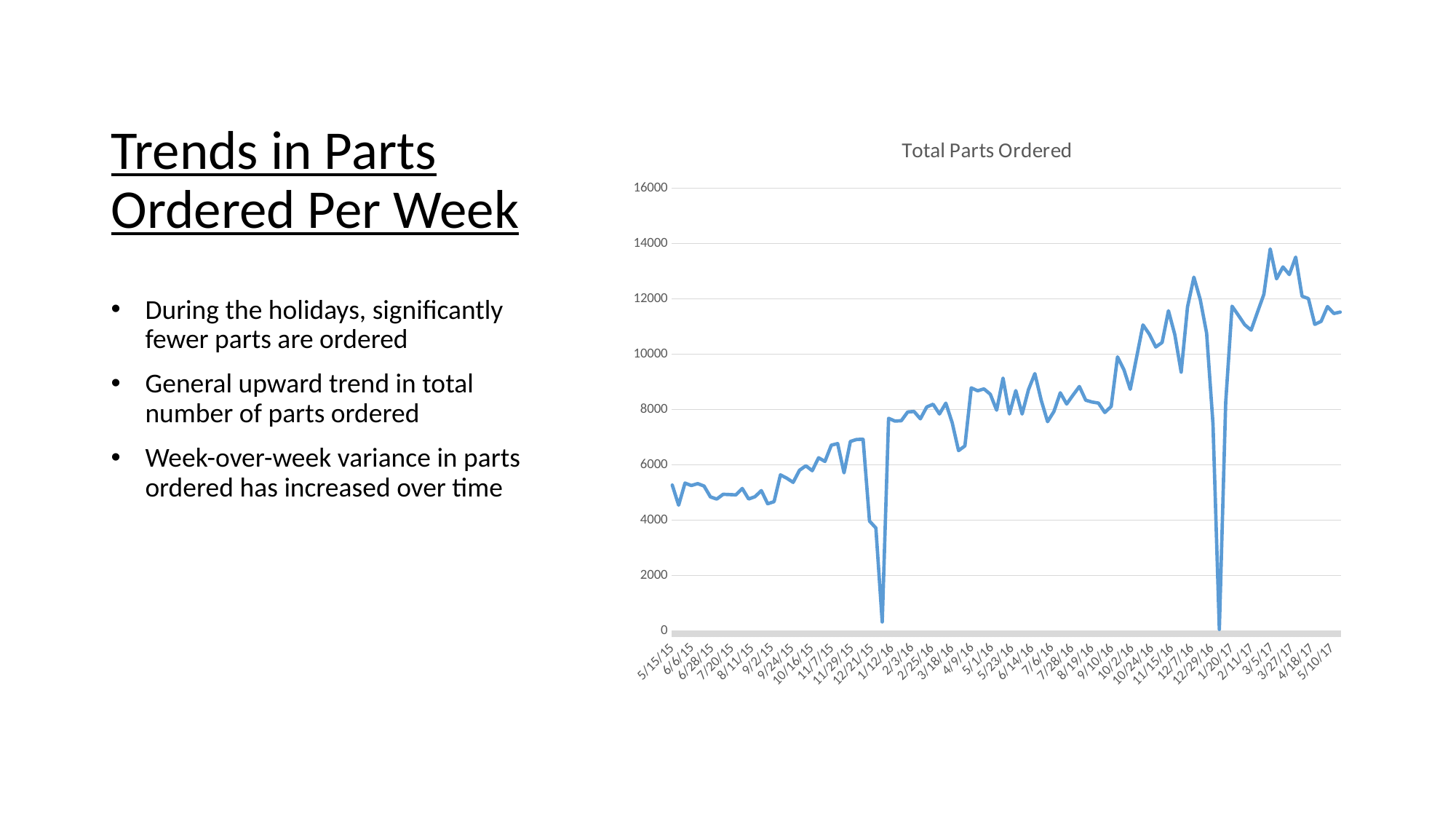

# Trends in Parts Ordered Per Week

### Chart:

| Category | Total Parts Ordered |
|---|---|
| 42139.0 | 5267.0 |
| 42146.0 | 4539.0 |
| 42153.0 | 5338.0 |
| 42160.0 | 5252.0 |
| 42167.0 | 5319.0 |
| 42174.0 | 5231.0 |
| 42181.0 | 4839.0 |
| 42188.0 | 4762.0 |
| 42195.0 | 4934.0 |
| 42202.0 | 4924.0 |
| 42209.0 | 4913.0 |
| 42216.0 | 5144.0 |
| 42223.0 | 4764.0 |
| 42230.0 | 4848.0 |
| 42237.0 | 5066.0 |
| 42244.0 | 4591.0 |
| 42251.0 | 4669.0 |
| 42258.0 | 5635.0 |
| 42265.0 | 5516.0 |
| 42272.0 | 5365.0 |
| 42279.0 | 5803.0 |
| 42286.0 | 5964.0 |
| 42293.0 | 5785.0 |
| 42300.0 | 6253.0 |
| 42307.0 | 6122.0 |
| 42314.0 | 6708.0 |
| 42321.0 | 6766.0 |
| 42328.0 | 5710.0 |
| 42335.0 | 6844.0 |
| 42342.0 | 6917.0 |
| 42349.0 | 6919.0 |
| 42356.0 | 3966.0 |
| 42363.0 | 3716.0 |
| 42370.0 | 319.0 |
| 42377.0 | 7680.0 |
| 42384.0 | 7580.0 |
| 42391.0 | 7593.0 |
| 42398.0 | 7909.0 |
| 42405.0 | 7927.0 |
| 42412.0 | 7661.0 |
| 42419.0 | 8091.0 |
| 42426.0 | 8189.0 |
| 42433.0 | 7837.0 |
| 42440.0 | 8230.0 |
| 42447.0 | 7522.0 |
| 42454.0 | 6513.0 |
| 42461.0 | 6683.0 |
| 42468.0 | 8781.0 |
| 42475.0 | 8678.0 |
| 42482.0 | 8745.0 |
| 42489.0 | 8552.0 |
| 42496.0 | 7974.0 |
| 42503.0 | 9134.0 |
| 42510.0 | 7837.0 |
| 42517.0 | 8683.0 |
| 42524.0 | 7835.0 |
| 42531.0 | 8719.0 |
| 42538.0 | 9298.0 |
| 42545.0 | 8332.0 |
| 42552.0 | 7558.0 |
| 42559.0 | 7927.0 |
| 42566.0 | 8605.0 |
| 42573.0 | 8199.0 |
| 42580.0 | 8521.0 |
| 42587.0 | 8832.0 |
| 42594.0 | 8336.0 |
| 42601.0 | 8270.0 |
| 42608.0 | 8232.0 |
| 42615.0 | 7892.0 |
| 42622.0 | 8108.0 |
| 42629.0 | 9904.0 |
| 42636.0 | 9441.0 |
| 42643.0 | 8731.0 |
| 42650.0 | 9889.0 |
| 42657.0 | 11056.0 |
| 42664.0 | 10721.0 |
| 42671.0 | 10260.0 |
| 42678.0 | 10422.0 |
| 42685.0 | 11569.0 |
| 42692.0 | 10706.0 |
| 42699.0 | 9351.0 |
| 42706.0 | 11710.0 |
| 42713.0 | 12783.0 |
| 42720.0 | 11972.0 |
| 42727.0 | 10760.0 |
| 42734.0 | 7485.0 |
| 42741.0 | 50.0 |
| 42748.0 | 8252.0 |
| 42755.0 | 11734.0 |
| 42762.0 | 11403.0 |
| 42769.0 | 11061.0 |
| 42776.0 | 10868.0 |
| 42783.0 | 11519.0 |
| 42790.0 | 12161.0 |
| 42797.0 | 13804.0 |
| 42804.0 | 12723.0 |
| 42811.0 | 13153.0 |
| 42818.0 | 12877.0 |
| 42825.0 | 13507.0 |
| 42832.0 | 12094.0 |
| 42839.0 | 12009.0 |
| 42846.0 | 11077.0 |
| 42853.0 | 11185.0 |
| 42860.0 | 11722.0 |
| 42867.0 | 11470.0 |
| 42874.0 | 11521.0 |
During the holidays, significantly fewer parts are ordered
General upward trend in total number of parts ordered
Week-over-week variance in parts ordered has increased over time